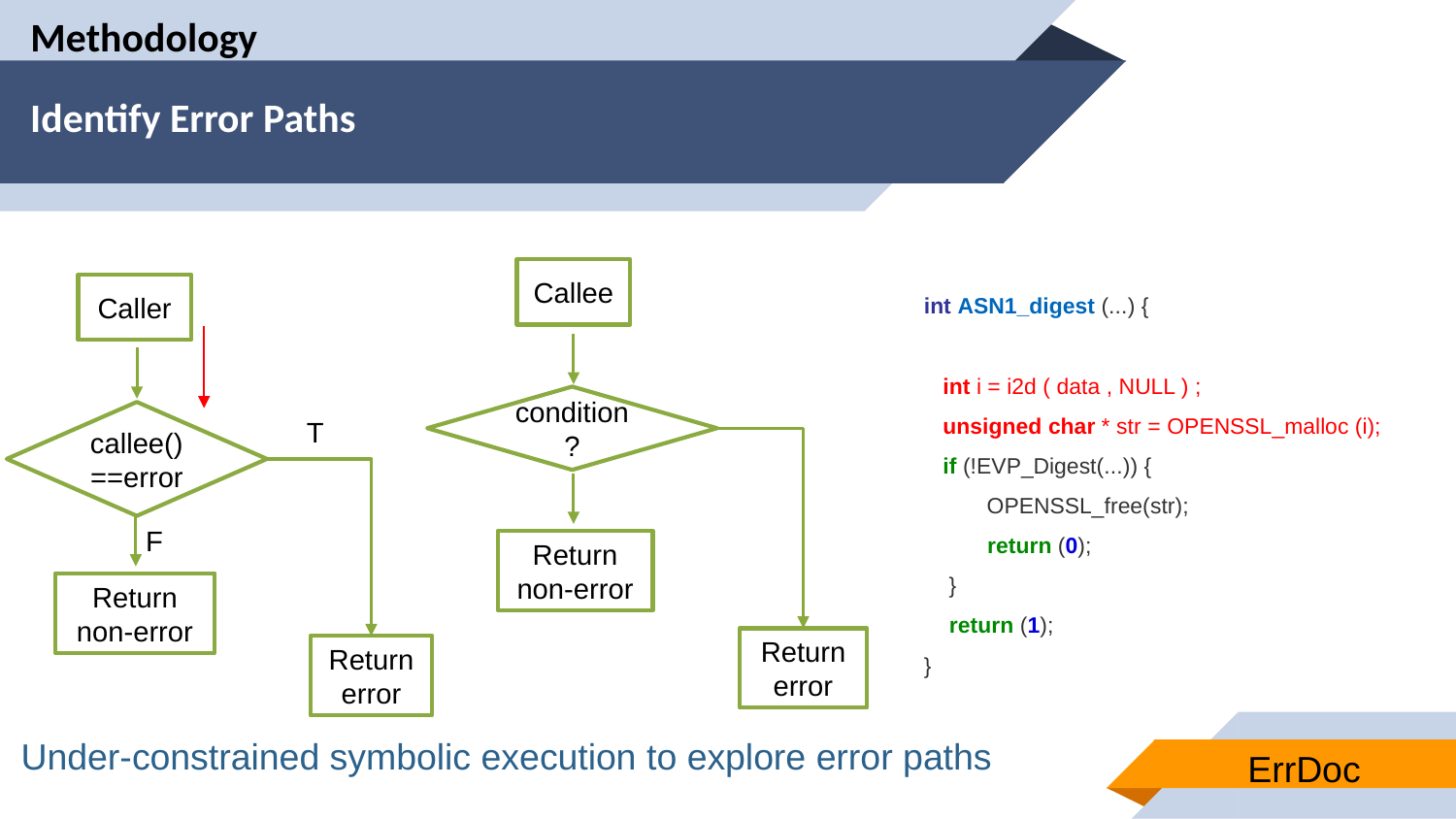

Methodology
# Identify Error Paths
Callee
Caller
condition?
callee()==error
T
F
Return non-error
Return non-error
Return error
Return error
int ASN1_digest (...) {
   int i = i2d ( data , NULL ) ;
   unsigned char * str = OPENSSL_malloc (i);
   if (!EVP_Digest(...)) {
          OPENSSL_free(str);
          return (0);
    }
    return (1);
}
Under-constrained symbolic execution to explore error paths
ErrDoc